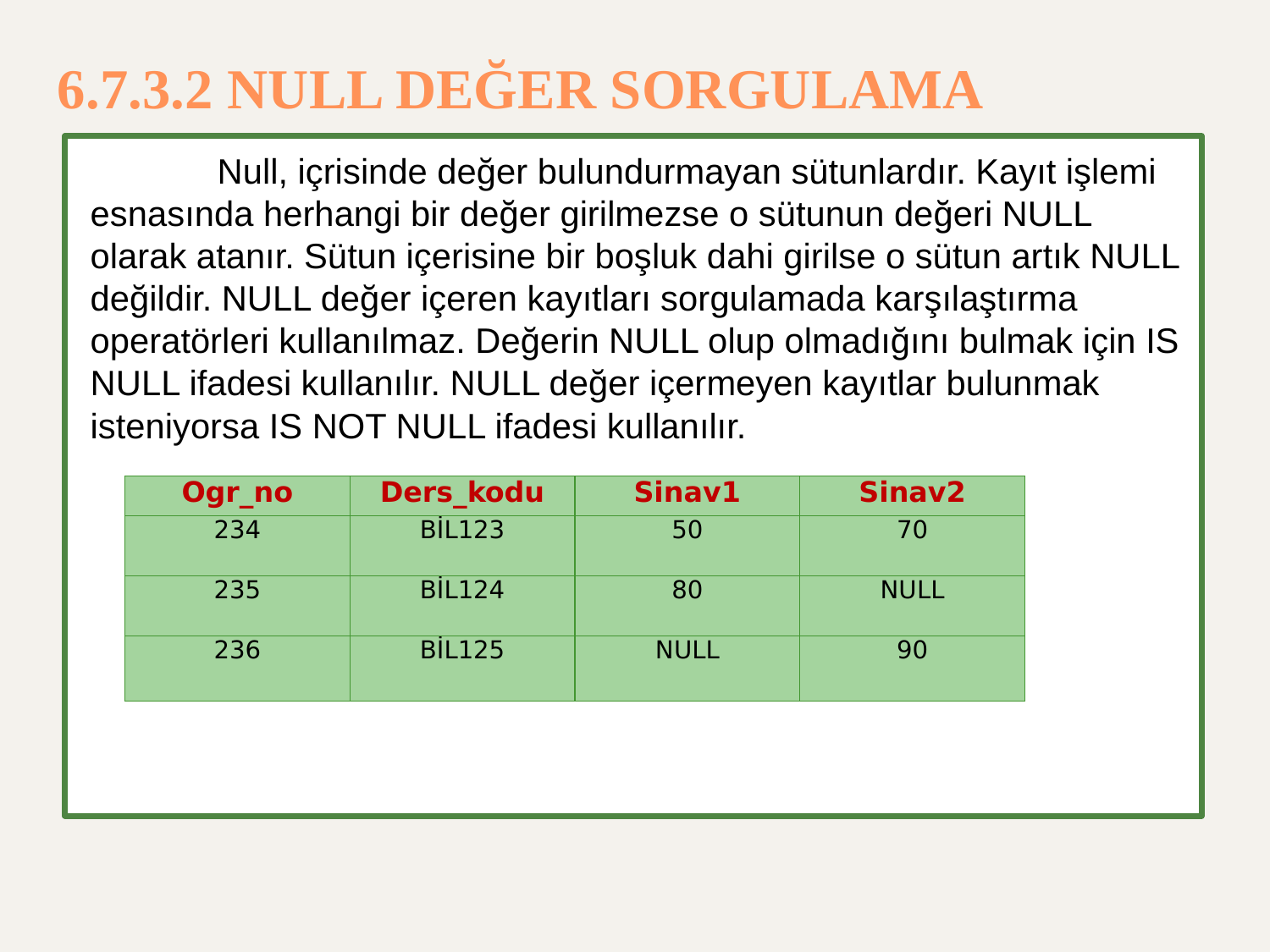

# 6.7.3.2 NULL DEĞER SORGULAMA
	Null, içrisinde değer bulundurmayan sütunlardır. Kayıt işlemi esnasında herhangi bir değer girilmezse o sütunun değeri NULL olarak atanır. Sütun içerisine bir boşluk dahi girilse o sütun artık NULL değildir. NULL değer içeren kayıtları sorgulamada karşılaştırma operatörleri kullanılmaz. Değerin NULL olup olmadığını bulmak için IS NULL ifadesi kullanılır. NULL değer içermeyen kayıtlar bulunmak isteniyorsa IS NOT NULL ifadesi kullanılır.

| Ogr\_no | Ders\_kodu | Sinav1 | Sinav2 |
| --- | --- | --- | --- |
| 234 | BİL123 | 50 | 70 |
| 235 | BİL124 | 80 | NULL |
| 236 | BİL125 | NULL | 90 |